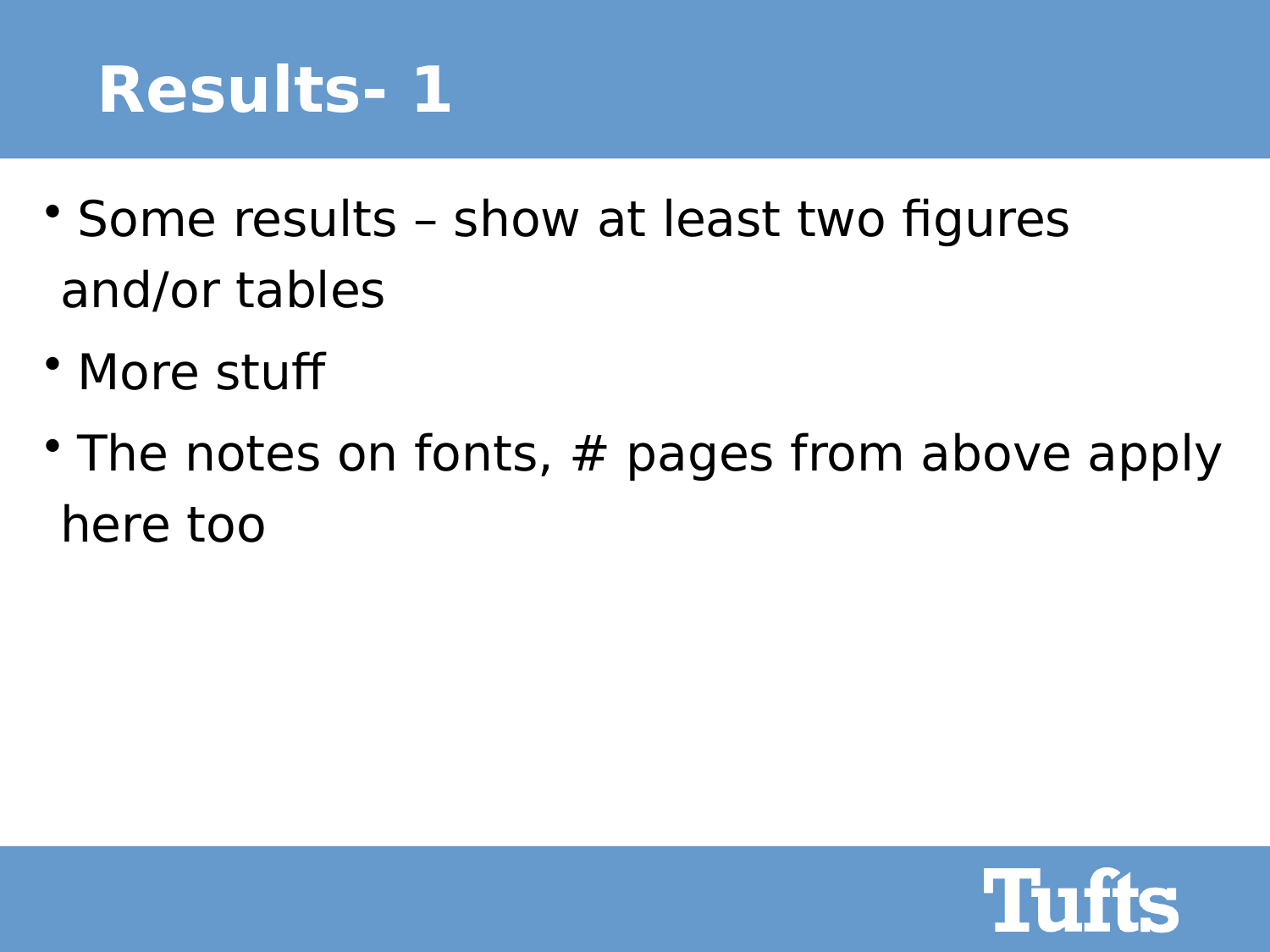

# Results- 1
 Some results – show at least two figures and/or tables
 More stuff
 The notes on fonts, # pages from above apply here too